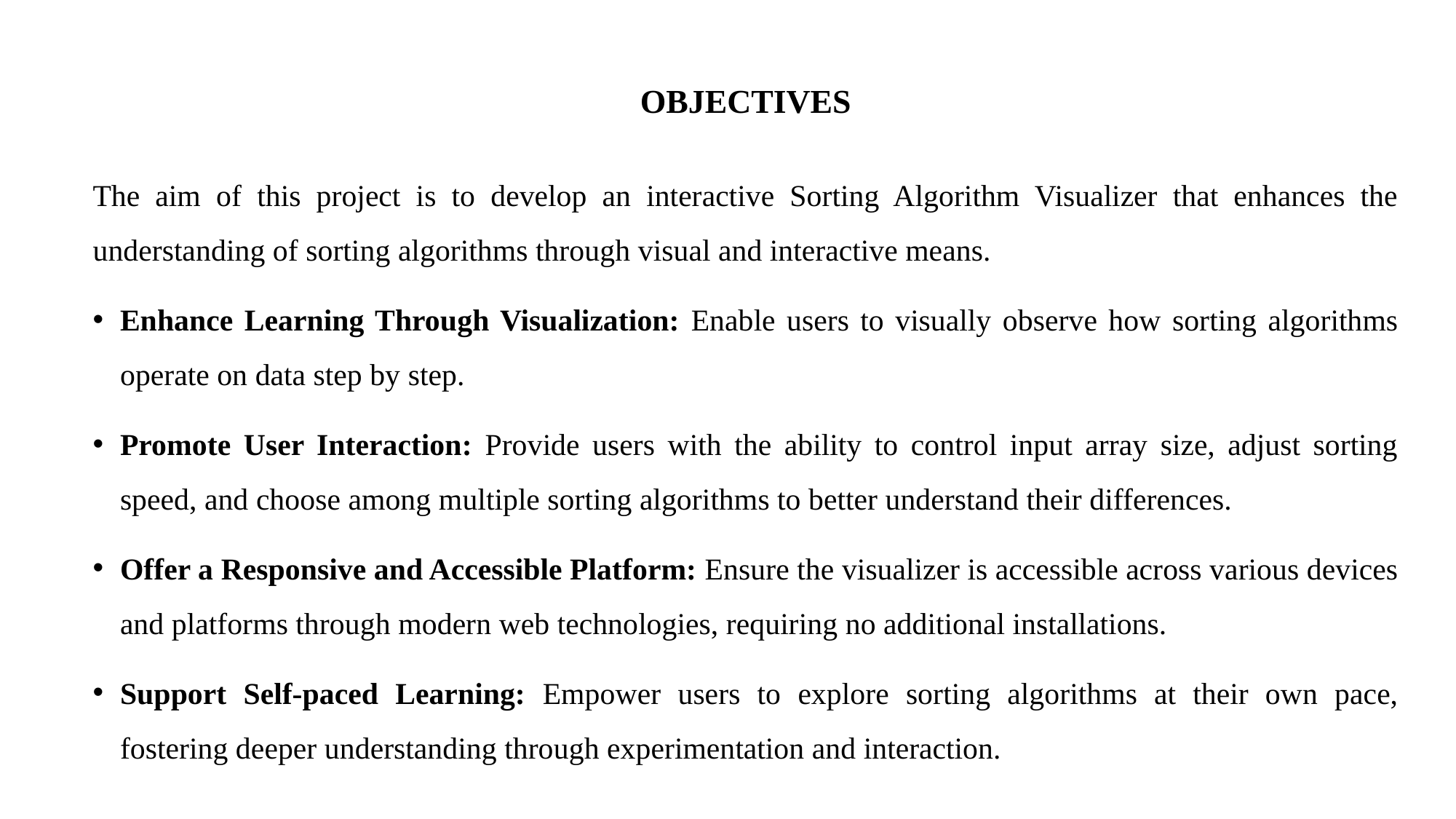

# OBJECTIVES
The aim of this project is to develop an interactive Sorting Algorithm Visualizer that enhances the understanding of sorting algorithms through visual and interactive means.
Enhance Learning Through Visualization: Enable users to visually observe how sorting algorithms operate on data step by step.
Promote User Interaction: Provide users with the ability to control input array size, adjust sorting speed, and choose among multiple sorting algorithms to better understand their differences.
Offer a Responsive and Accessible Platform: Ensure the visualizer is accessible across various devices and platforms through modern web technologies, requiring no additional installations.
Support Self-paced Learning: Empower users to explore sorting algorithms at their own pace, fostering deeper understanding through experimentation and interaction.